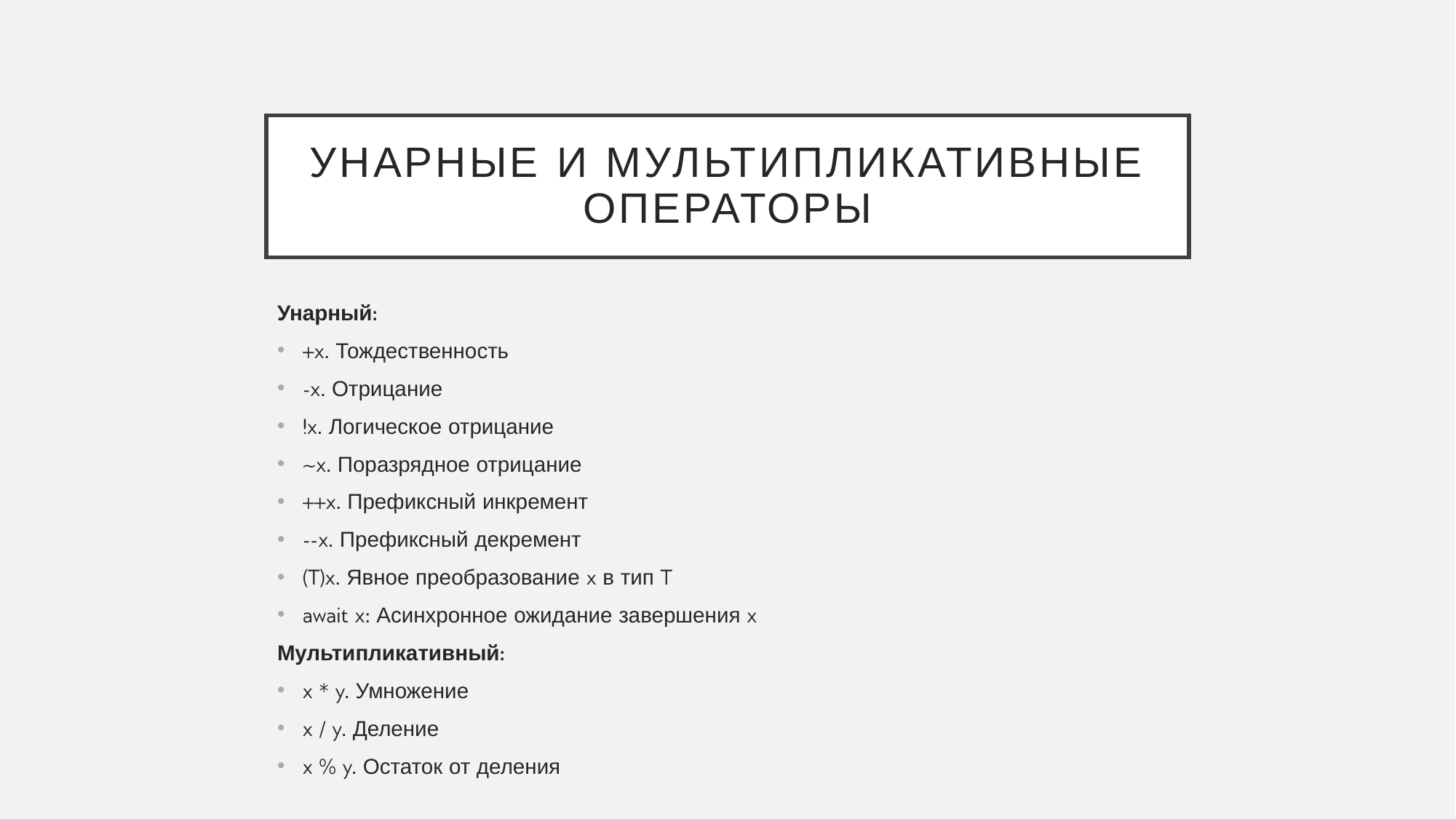

# Унарные и мультипликативные операторы
Унарный:
+x. Тождественность
-x. Отрицание
!x. Логическое отрицание
~x. Поразрядное отрицание
++x. Префиксный инкремент
--x. Префиксный декремент
(T)x. Явное преобразование x в тип T
await x: Асинхронное ожидание завершения x
Мультипликативный:
x * y. Умножение
x / y. Деление
x % y. Остаток от деления